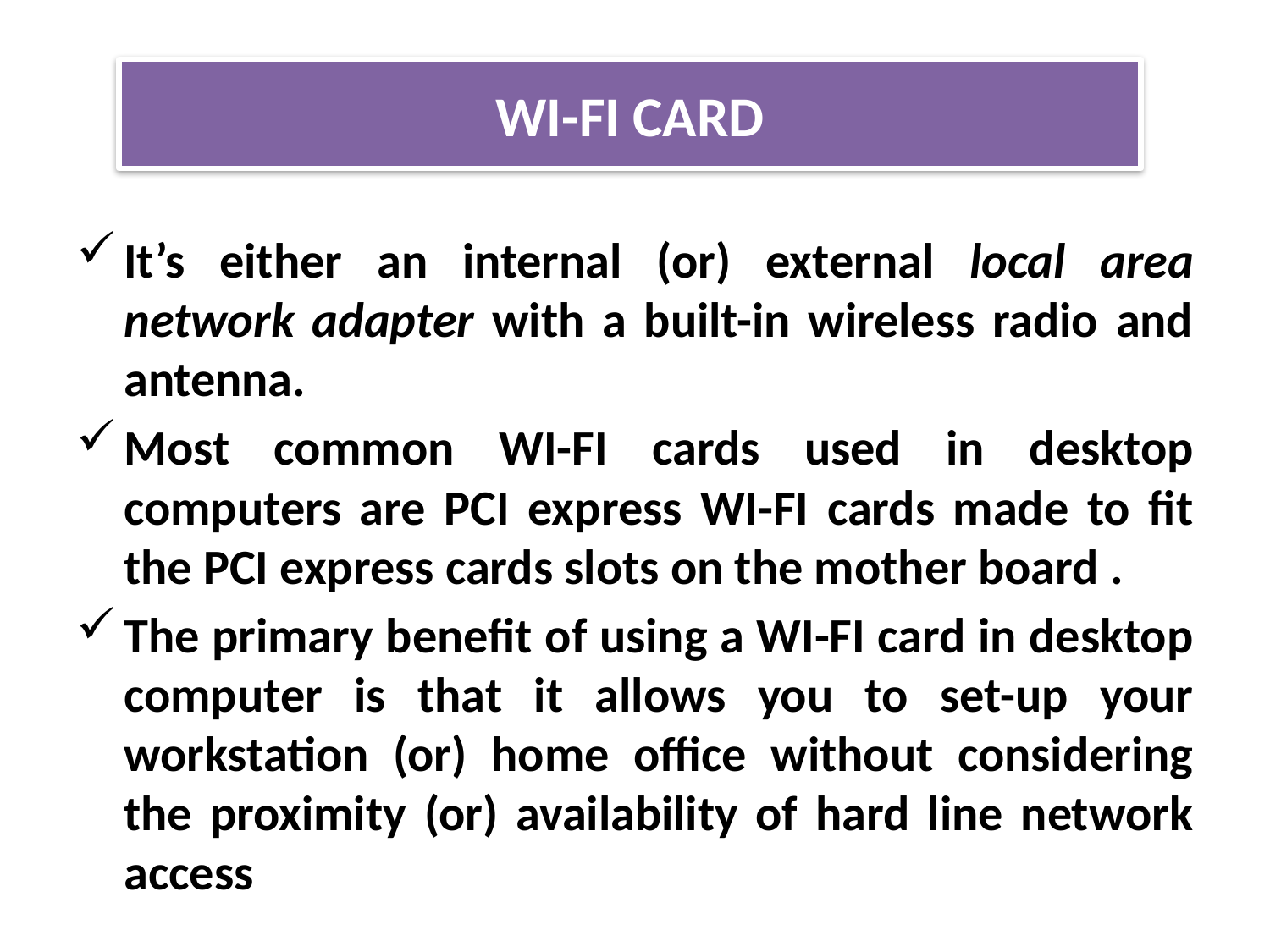

WI-FI CARD
# It’s either an internal (or) external local area network adapter with a built-in wireless radio and antenna.
Most common WI-FI cards used in desktop computers are PCI express WI-FI cards made to fit the PCI express cards slots on the mother board .
The primary benefit of using a WI-FI card in desktop computer is that it allows you to set-up your workstation (or) home office without considering the proximity (or) availability of hard line network access